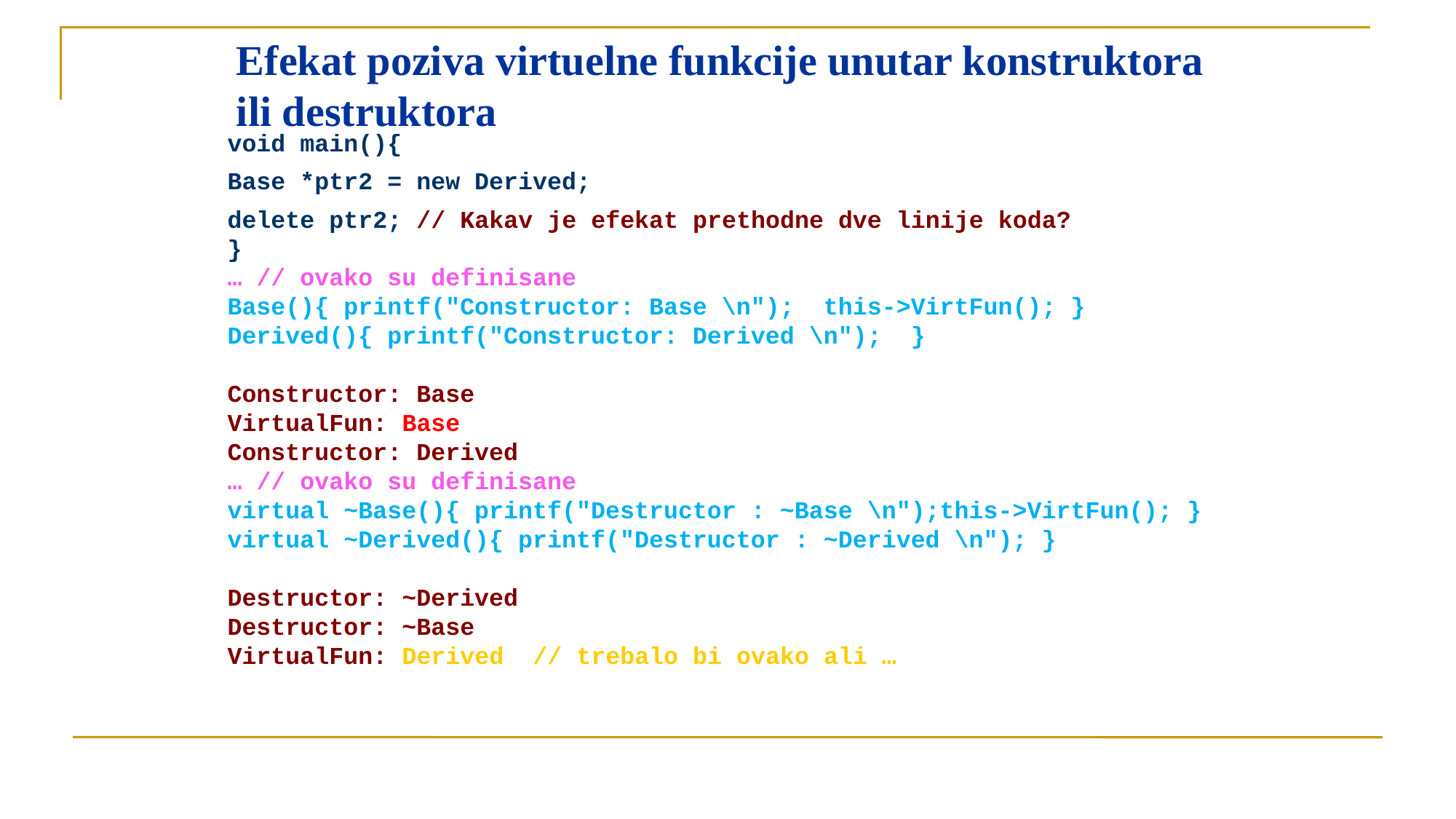

# Efekat poziva virtuelne funkcije unutar konstruktora ili destruktora
void main(){
Base *ptr2 = new Derived;
delete ptr2; // Kakav je efekat prethodne dve linije koda?
}
… // ovako su definisane
Base(){ printf("Constructor: Base \n");  this->VirtFun(); }
Derived(){ printf("Constructor: Derived \n");  }

Constructor: Base
VirtualFun: Base
Constructor: Derived
… // ovako su definisane
virtual ~Base(){ printf("Destructor : ~Base \n");this->VirtFun(); }
virtual ~Derived(){ printf("Destructor : ~Derived \n"); }

Destructor: ~Derived
Destructor: ~Base
VirtualFun: Derived  // trebalo bi ovako ali …